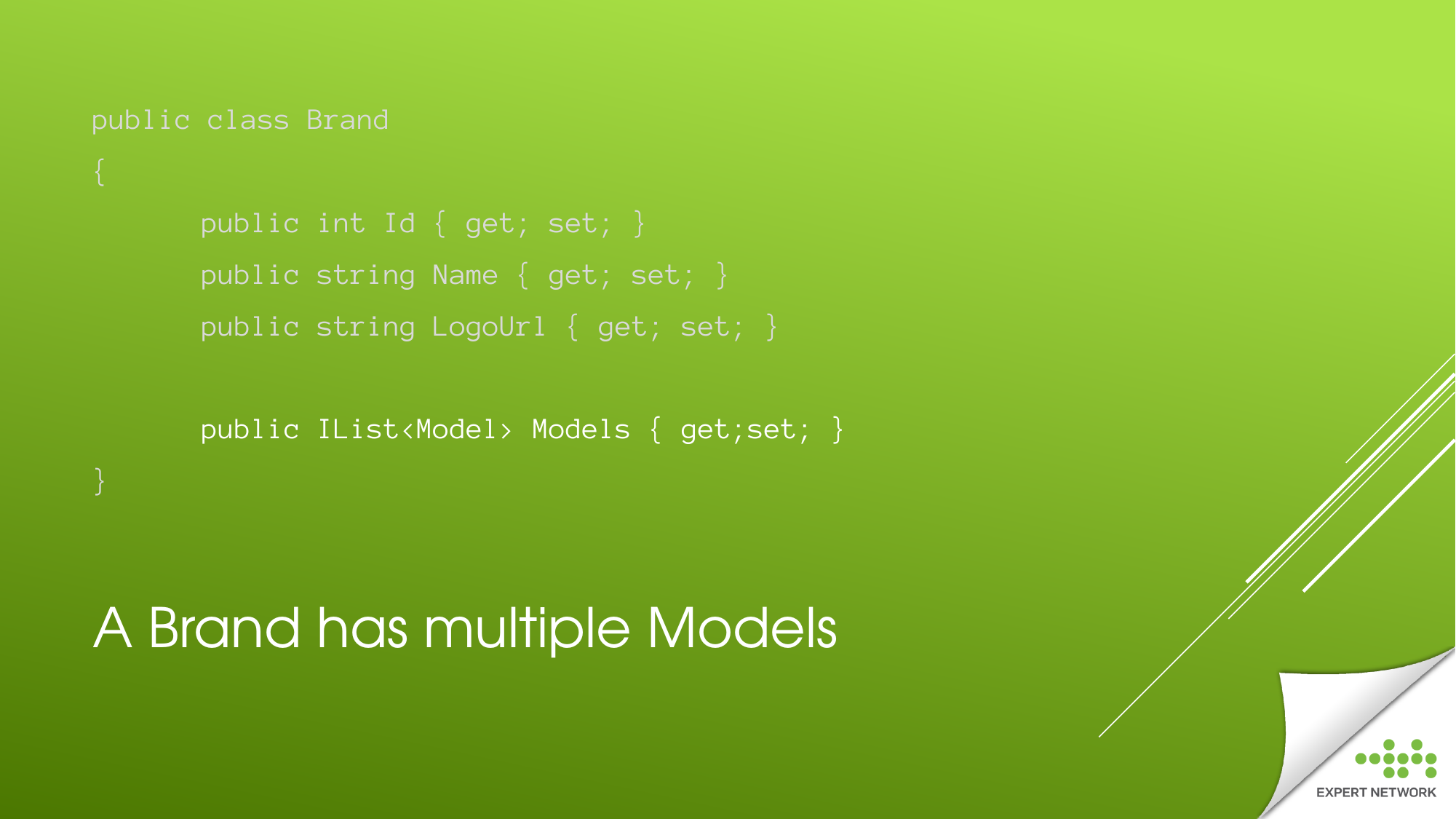

public class Brand
{
	public int Id { get; set; }
	public string Name { get; set; }
	public string LogoUrl { get; set; }

	public IList<Model> Models { get;set; }
}
# A Brand has multiple Models